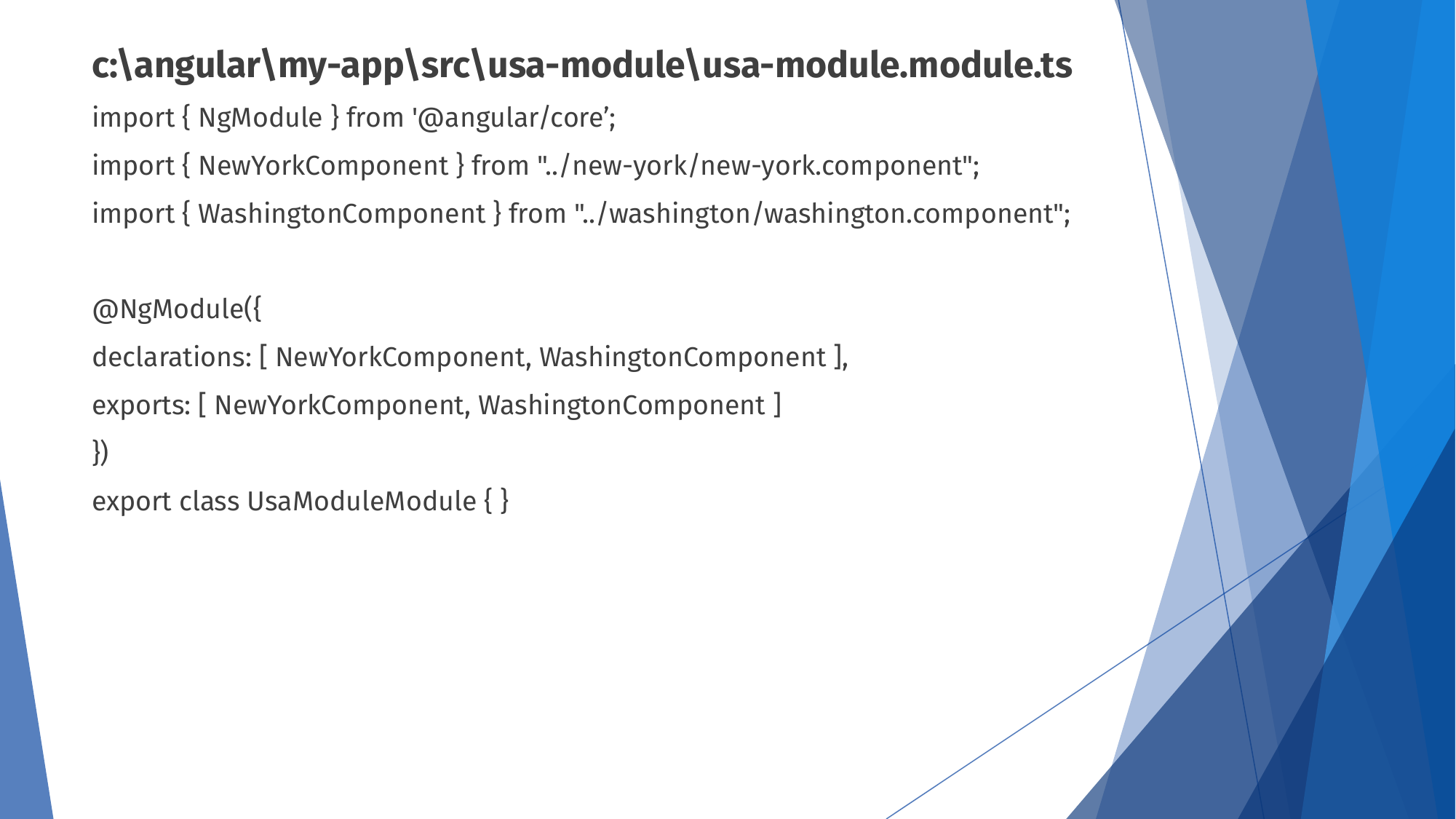

c:\angular\my-app\src\usa-module\usa-module.module.ts
import { NgModule } from '@angular/core’;
import { NewYorkComponent } from "../new-york/new-york.component";
import { WashingtonComponent } from "../washington/washington.component";

@NgModule({
declarations: [ NewYorkComponent, WashingtonComponent ],
exports: [ NewYorkComponent, WashingtonComponent ]
})
export class UsaModuleModule { }